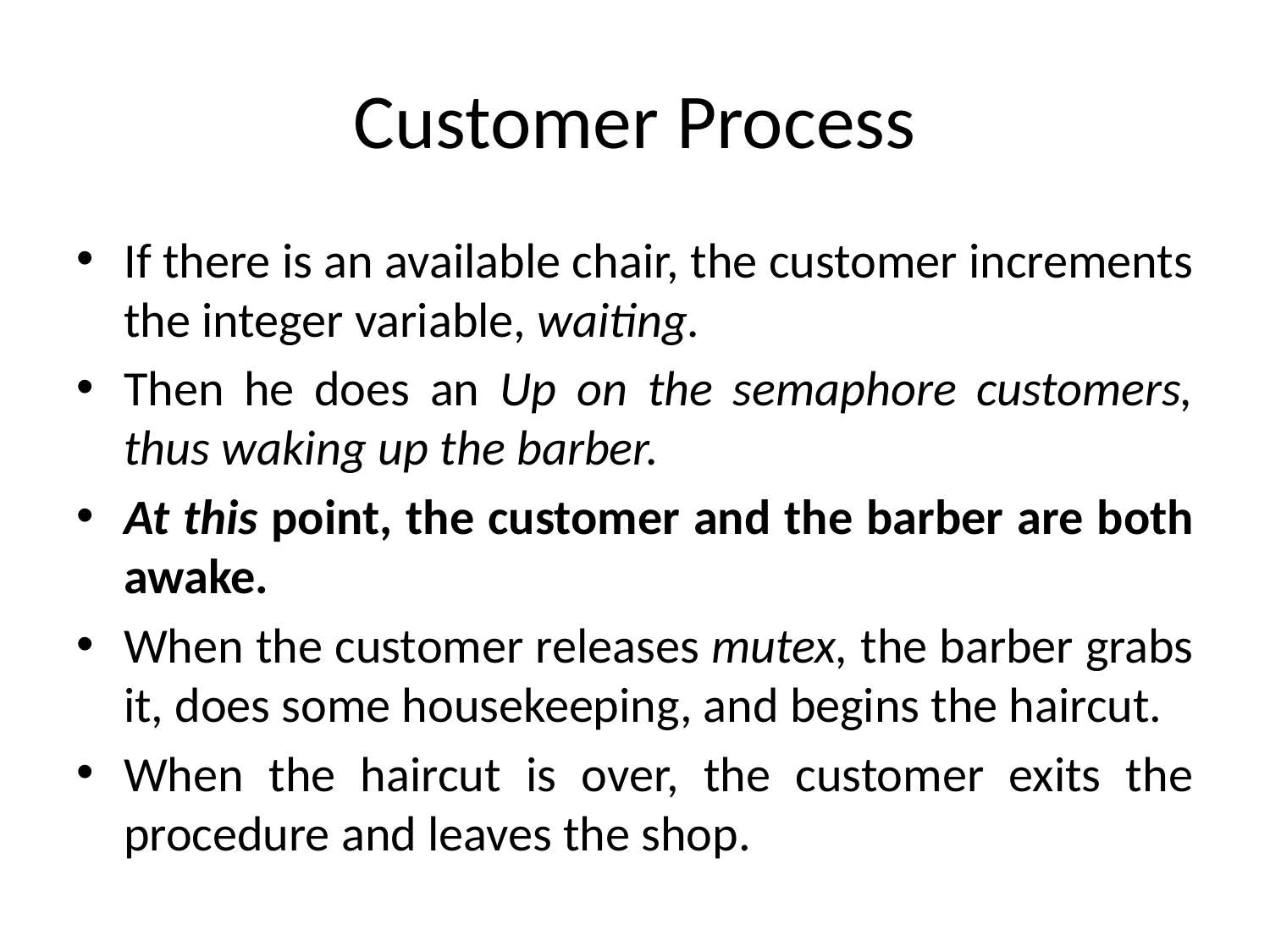

# Customer Process
If there is an available chair, the customer increments the integer variable, waiting.
Then he does an Up on the semaphore customers, thus waking up the barber.
At this point, the customer and the barber are both awake.
When the customer releases mutex, the barber grabs it, does some housekeeping, and begins the haircut.
When the haircut is over, the customer exits the procedure and leaves the shop.